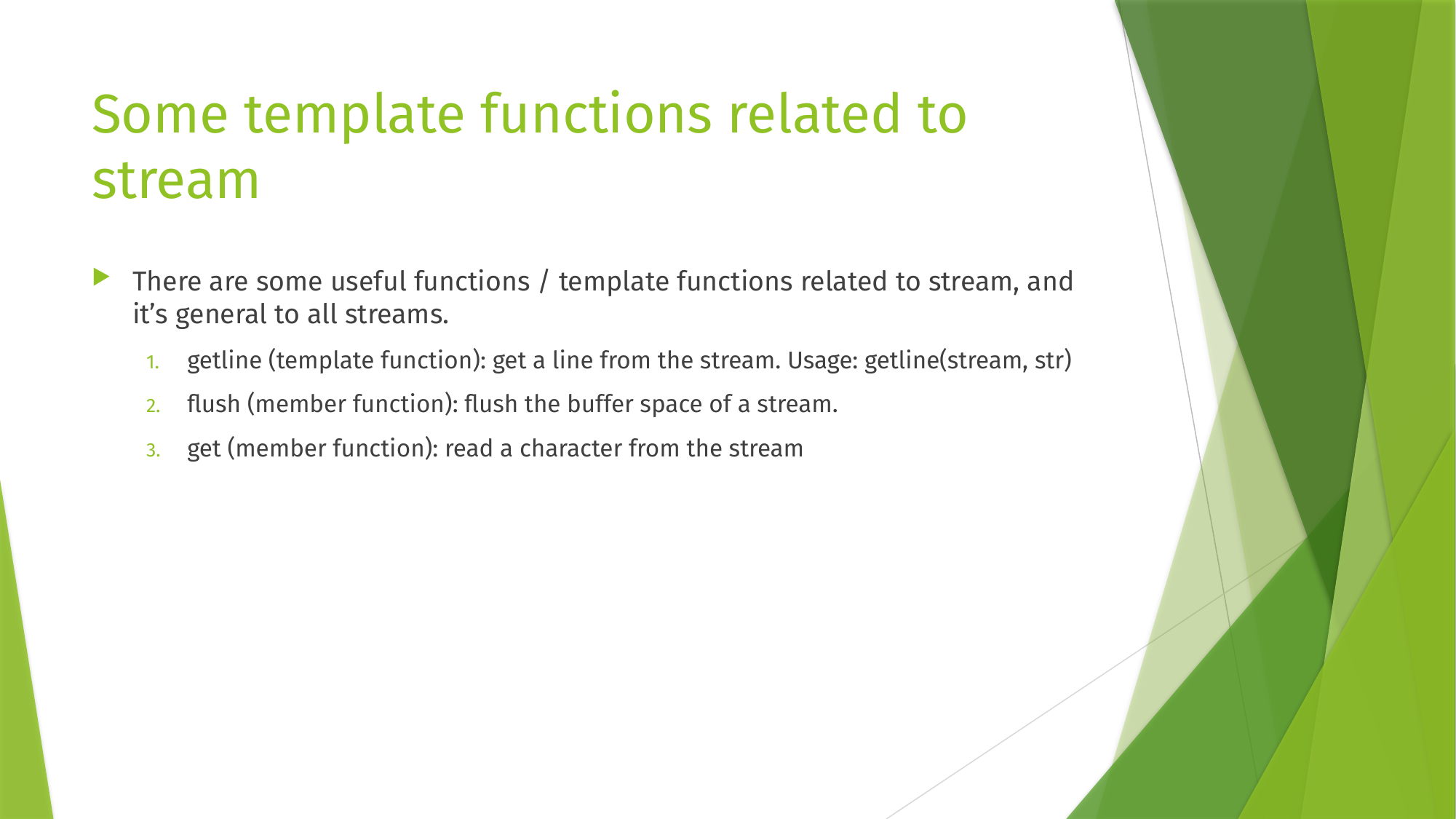

# Some template functions related to stream
There are some useful functions / template functions related to stream, and it’s general to all streams.
getline (template function): get a line from the stream. Usage: getline(stream, str)
flush (member function): flush the buffer space of a stream.
get (member function): read a character from the stream